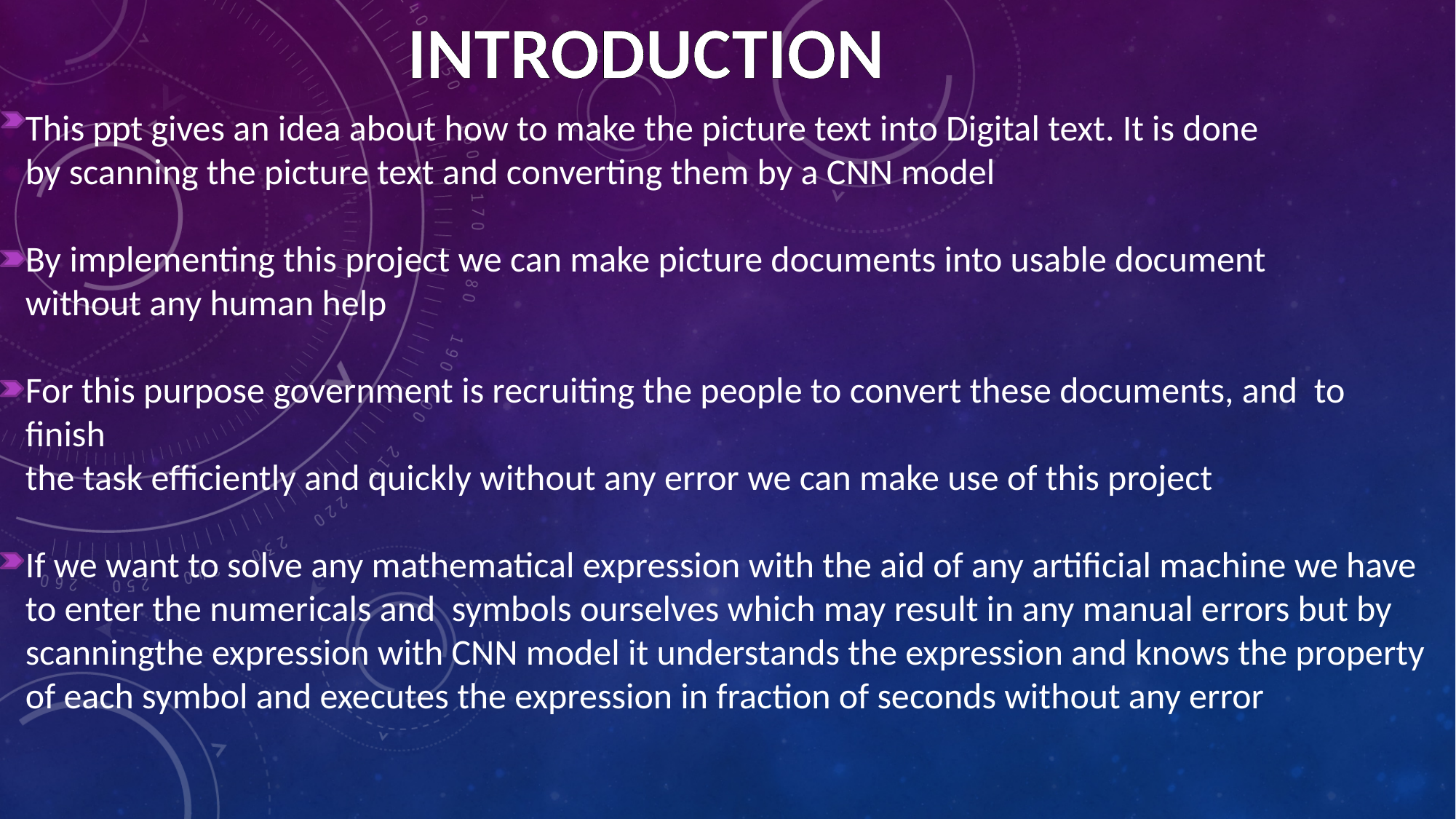

INTRODUCTION
This ppt gives an idea about how to make the picture text into Digital text. It is done
by scanning the picture text and converting them by a CNN model

By implementing this project we can make picture documents into usable document
without any human help

For this purpose government is recruiting the people to convert these documents, and  to finish
the task efficiently and quickly without any error we can make use of this project

If we want to solve any mathematical expression with the aid of any artificial machine we have to enter the numericals and  symbols ourselves which may result in any manual errors but by scanningthe expression with CNN model it understands the expression and knows the property of each symbol and executes the expression in fraction of seconds without any error